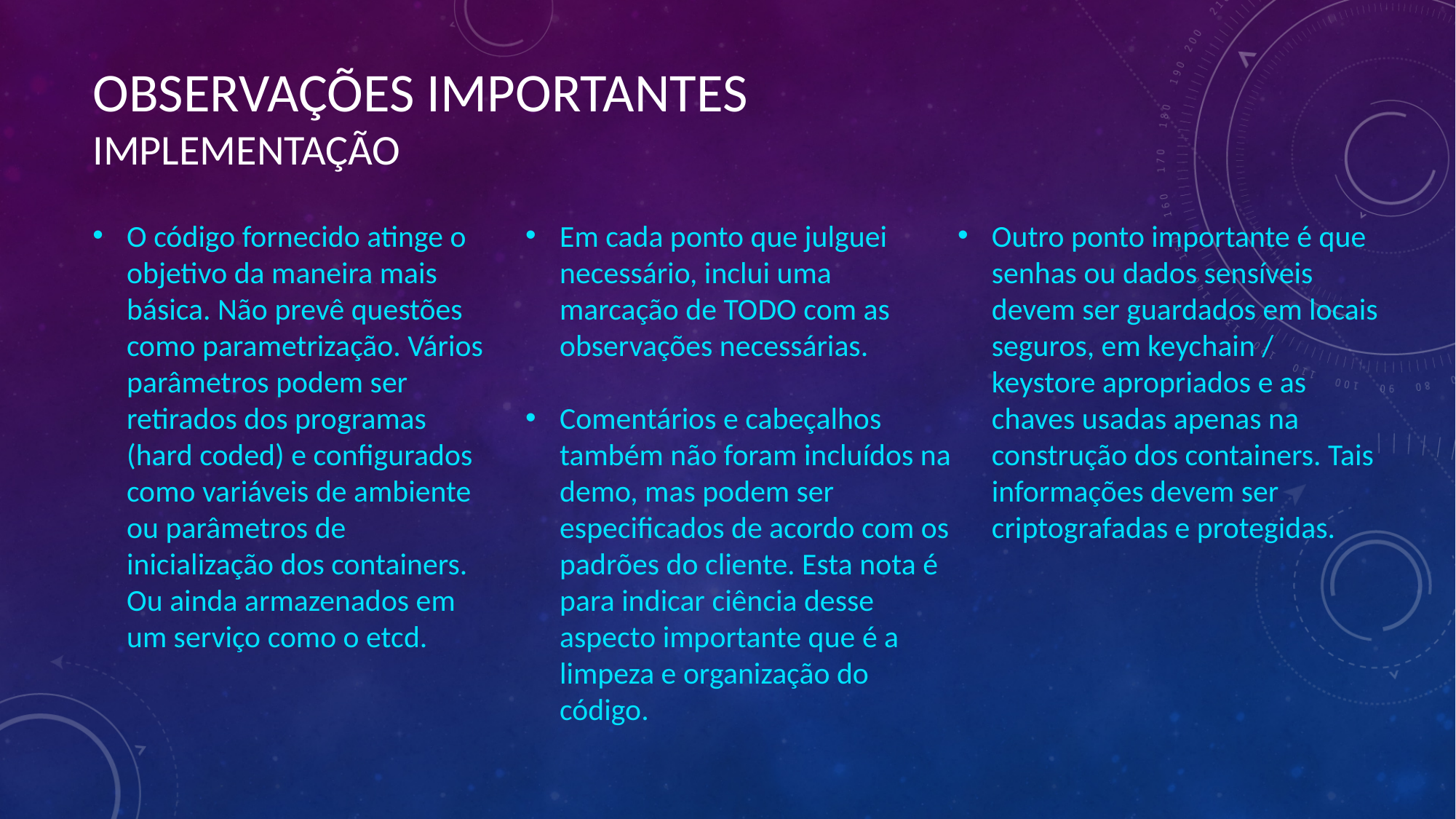

# Observações importantes Implementação
O código fornecido atinge o objetivo da maneira mais básica. Não prevê questões como parametrização. Vários parâmetros podem ser retirados dos programas (hard coded) e configurados como variáveis de ambiente ou parâmetros de inicialização dos containers. Ou ainda armazenados em um serviço como o etcd.
Em cada ponto que julguei necessário, inclui uma marcação de TODO com as observações necessárias.
Comentários e cabeçalhos também não foram incluídos na demo, mas podem ser especificados de acordo com os padrões do cliente. Esta nota é para indicar ciência desse aspecto importante que é a limpeza e organização do código.
Outro ponto importante é que senhas ou dados sensíveis devem ser guardados em locais seguros, em keychain / keystore apropriados e as chaves usadas apenas na construção dos containers. Tais informações devem ser criptografadas e protegidas.